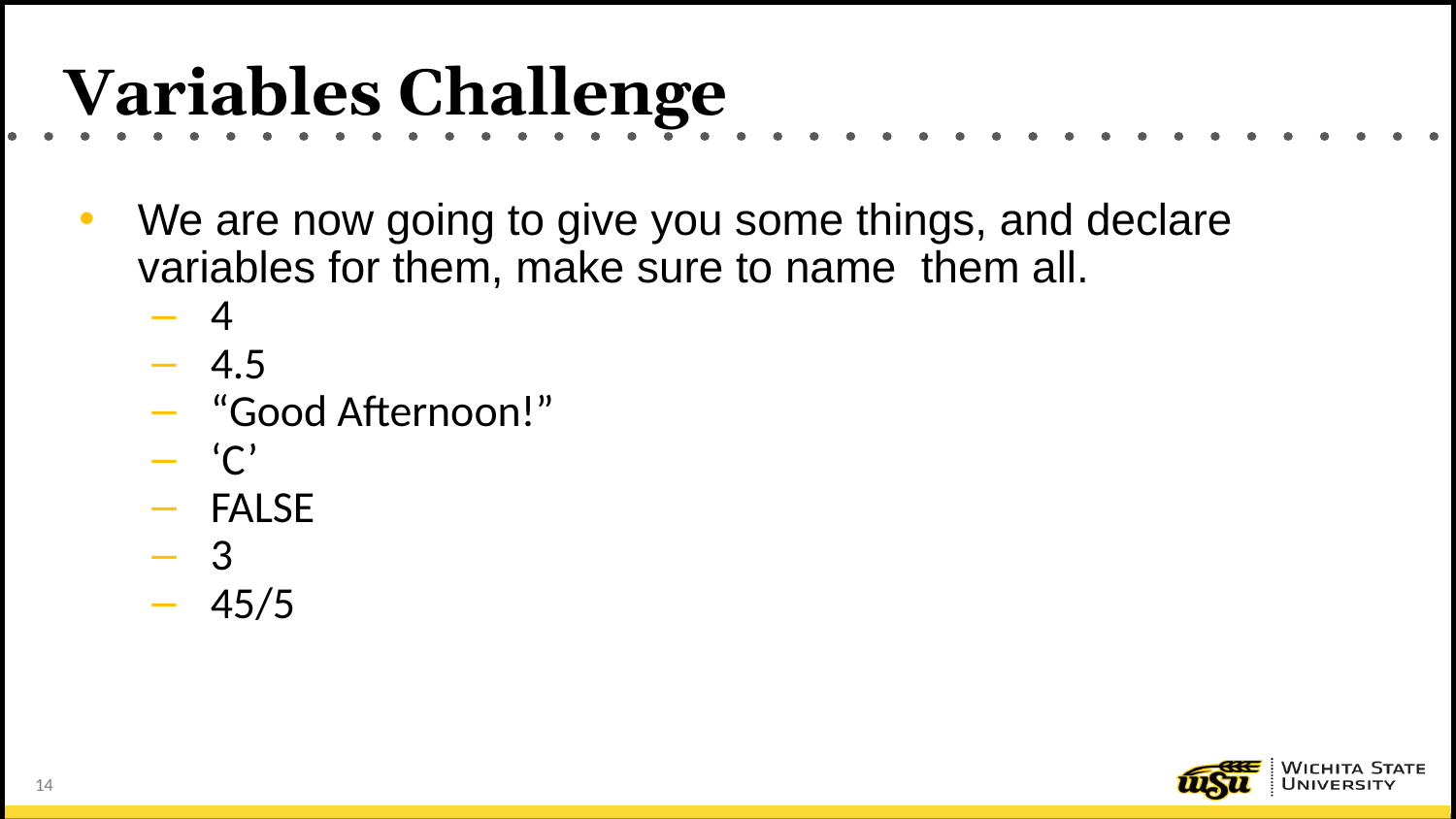

# Variables Challenge
We are now going to give you some things, and declare variables for them, make sure to name  them all.
4
4.5
“Good Afternoon!”
‘C’
FALSE
3
45/5